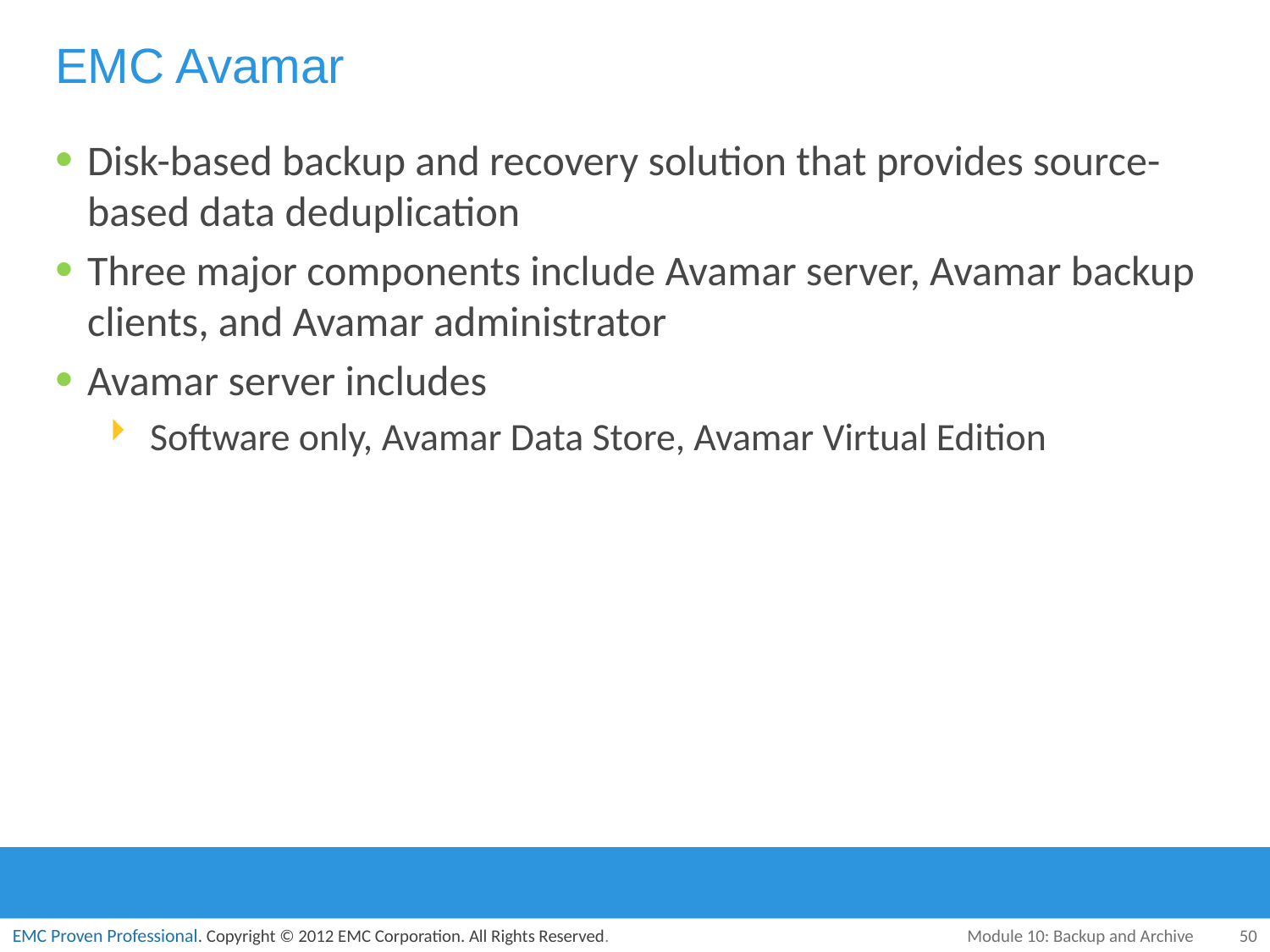

# EMC Avamar
Disk-based backup and recovery solution that provides source-based data deduplication
Three major components include Avamar server, Avamar backup clients, and Avamar administrator
Avamar server includes
Software only, Avamar Data Store, Avamar Virtual Edition

Module 10: Backup and Archive
50